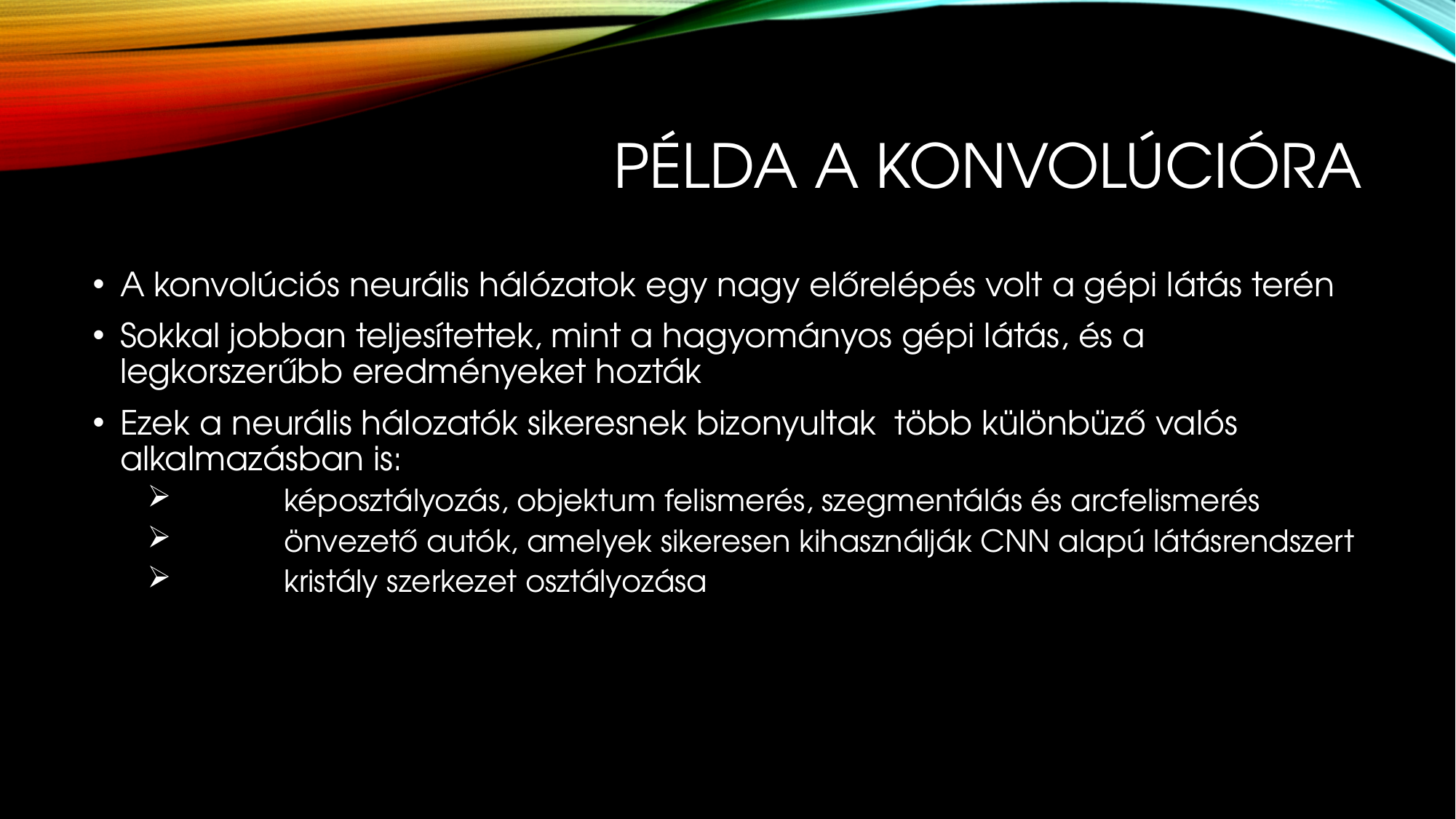

# Példa a konvolúcióra
A konvolúciós neurális hálózatok egy nagy előrelépés volt a gépi látás terén
Sokkal jobban teljesítettek, mint a hagyományos gépi látás, és a legkorszerűbb eredményeket hozták
Ezek a neurális hálozatók sikeresnek bizonyultak  több különbüző valós alkalmazásban is:
	képosztályozás, objektum felismerés, szegmentálás és arcfelismerés
 	önvezető autók, amelyek sikeresen kihasználják CNN alapú látásrendszert
 	kristály szerkezet osztályozása